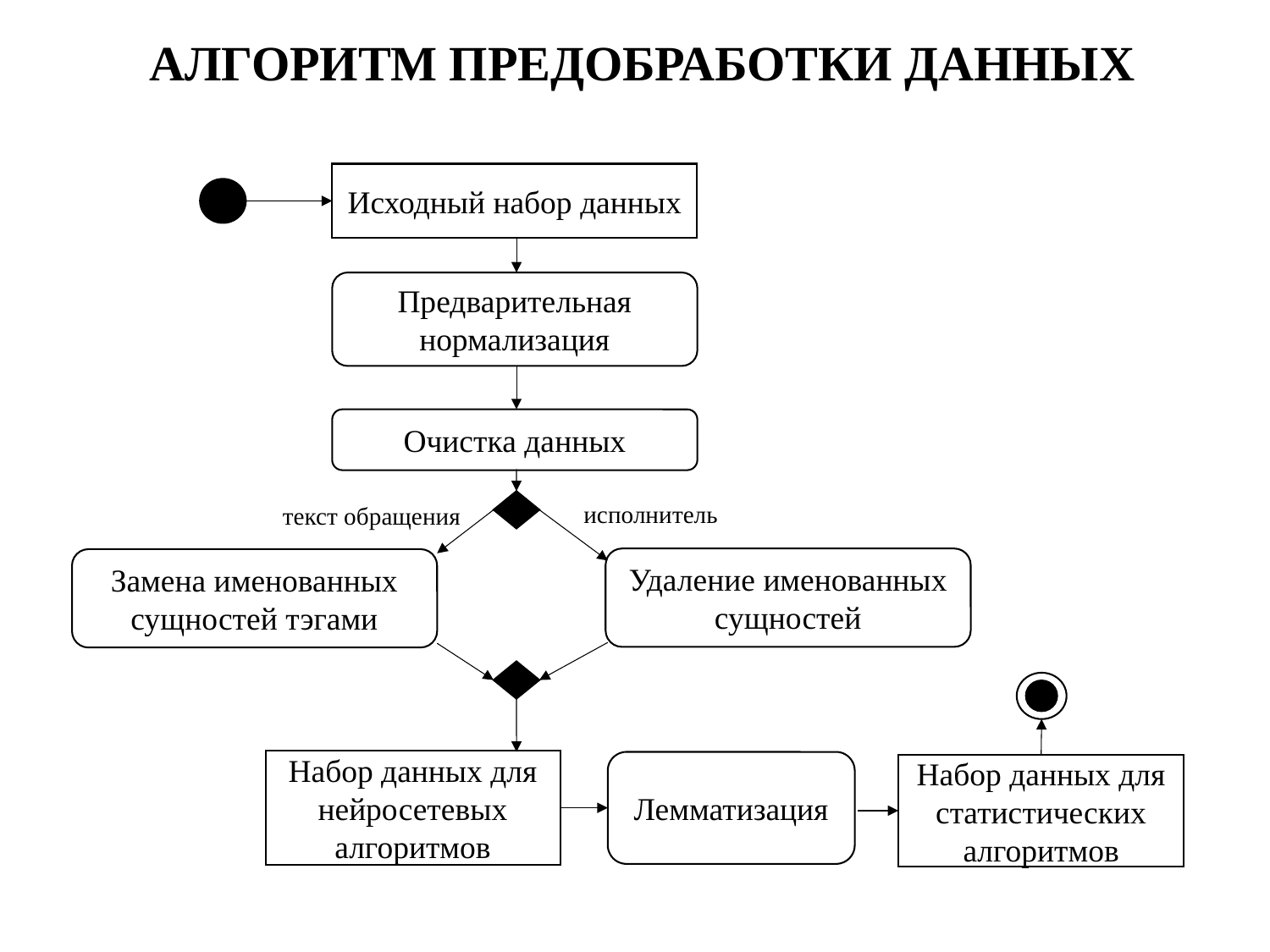

# АЛГОРИТМ ПРЕДОБРАБОТКИ ДАННЫХ
Исходный набор данных

Предварительная нормализация
Очистка данных

исполнитель
текст обращения
Удаление именованных сущностей
Замена именованных сущностей тэгами

Набор данных для нейросетевых алгоритмов
Лемматизация
Набор данных для статистических алгоритмов